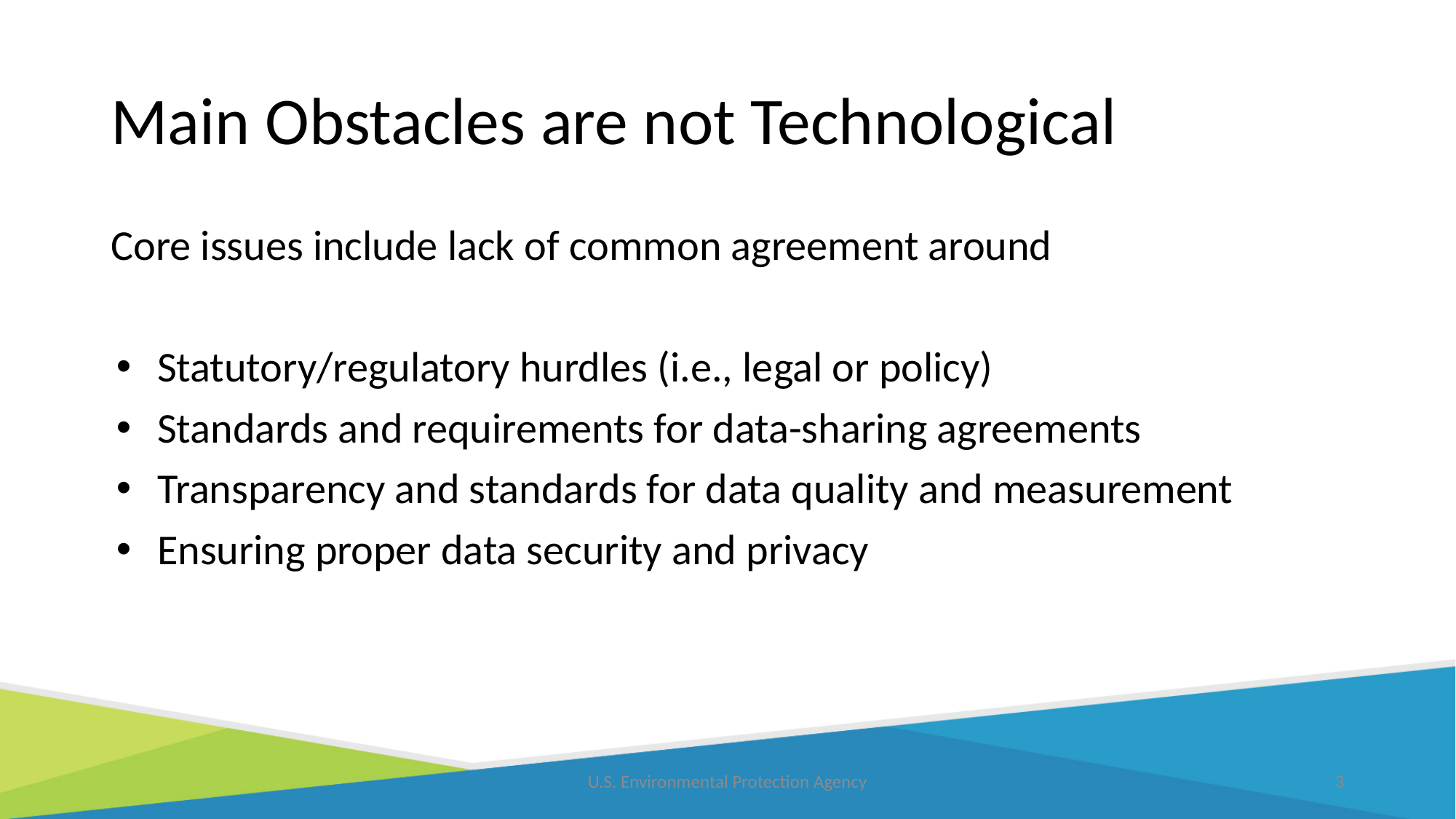

# Main Obstacles are not Technological
Core issues include lack of common agreement around

Statutory/regulatory hurdles (i.e., legal or policy)
Standards and requirements for data-sharing agreements
Transparency and standards for data quality and measurement
Ensuring proper data security and privacy
U.S. Environmental Protection Agency
3